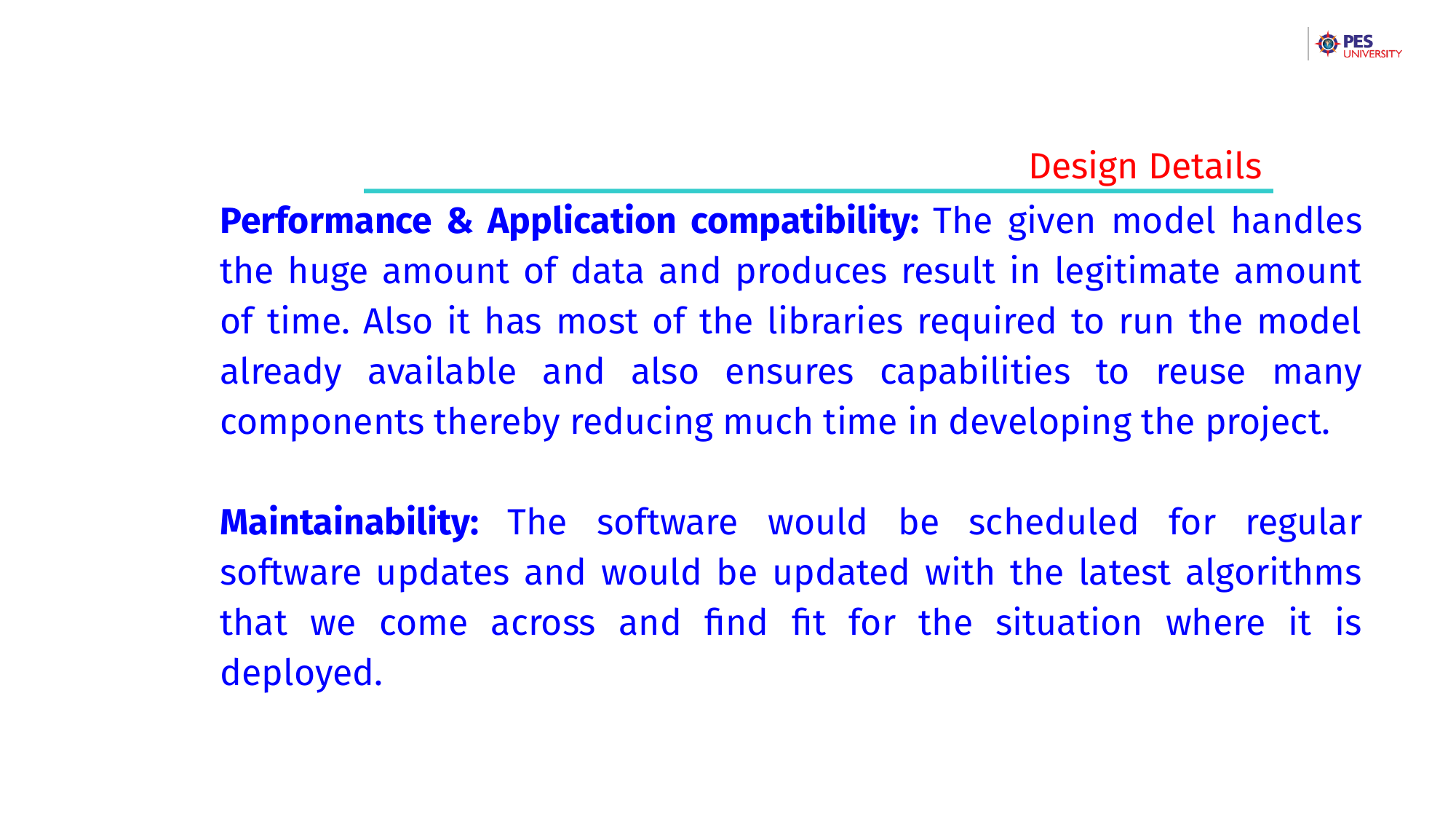

Design Details

Performance & Application compatibility: The given model handles the huge amount of data and produces result in legitimate amount of time. Also it has most of the libraries required to run the model already available and also ensures capabilities to reuse many components thereby reducing much time in developing the project.

Maintainability: The software would be scheduled for regular software updates and would be updated with the latest algorithms that we come across and find fit for the situation where it is deployed.